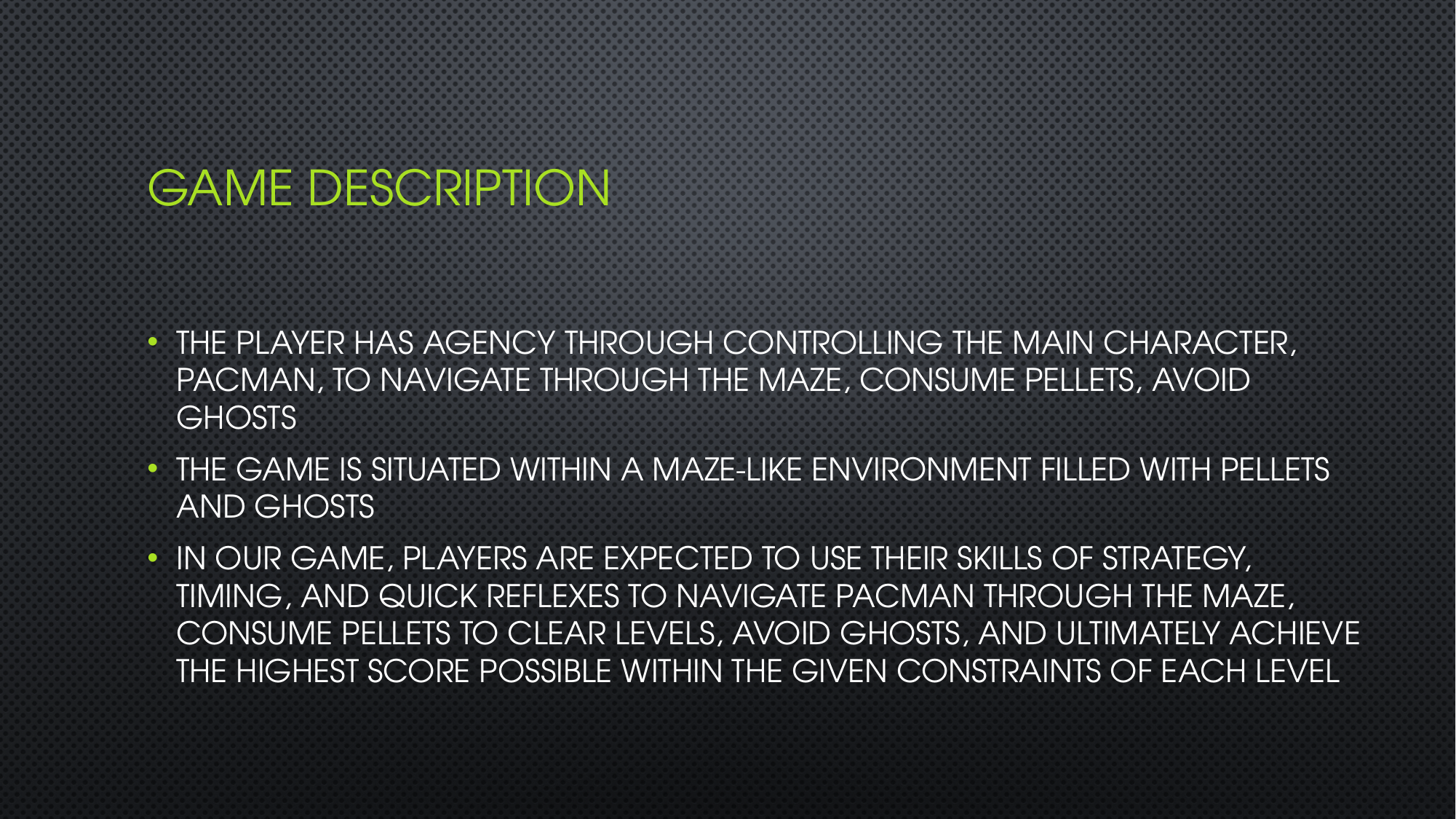

# Game description
The player has agency through controlling the main character, Pacman, to navigate through the maze, consume pellets, avoid ghosts
The game is situated within a maze-like environment filled with pellets and ghosts
In our game, players are expected to use their skills of strategy, timing, and quick reflexes to navigate Pacman through the maze, consume pellets to clear levels, avoid ghosts, and ultimately achieve the highest score possible within the given constraints of each level